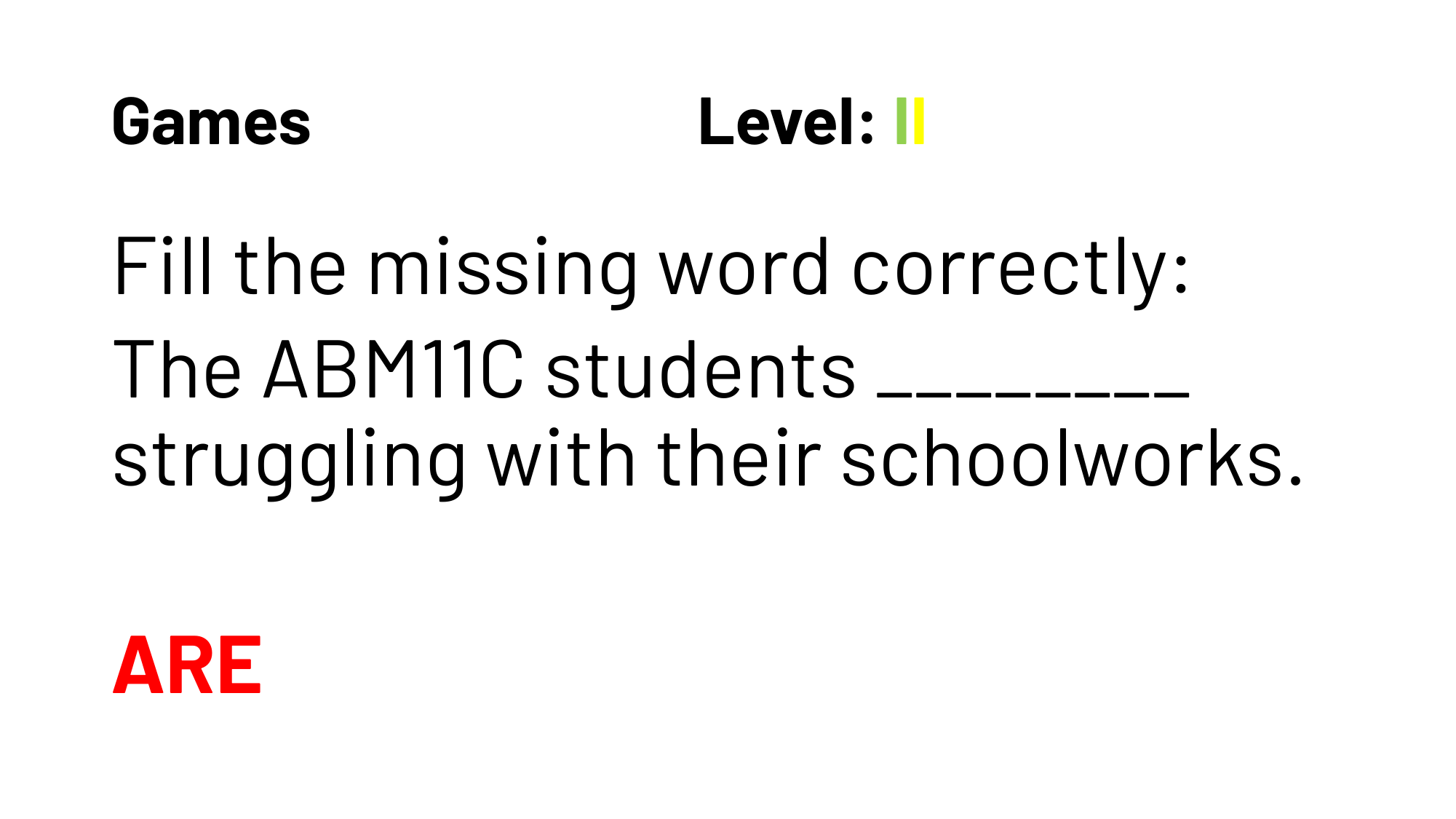

# Games                             Level: II
Fill the missing word correctly:
The ABM11C students ________ struggling with their schoolworks.

ARE